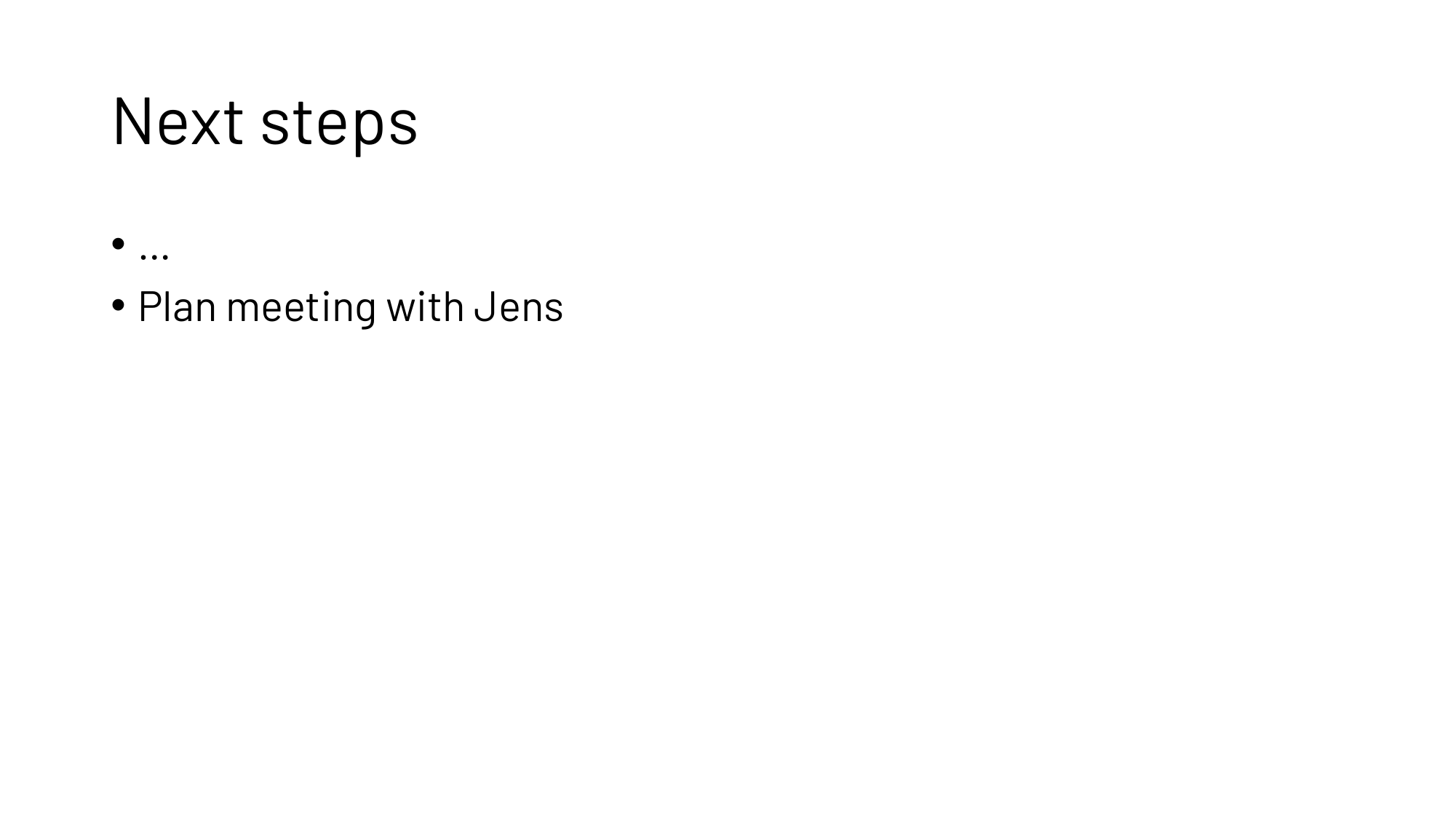

Next steps
…
Plan meeting with Jens